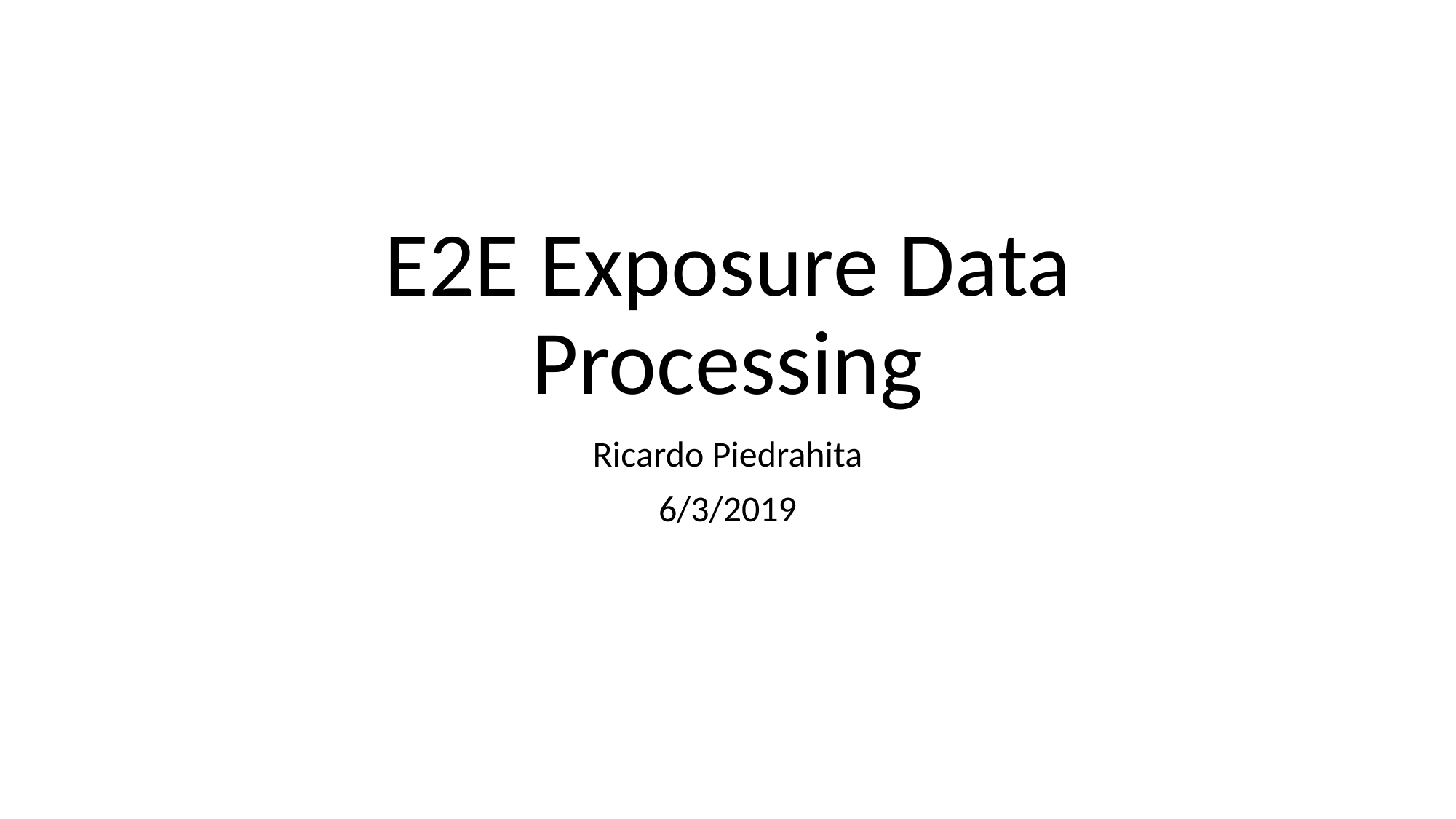

# E2E Exposure Data Processing
Ricardo Piedrahita
6/3/2019